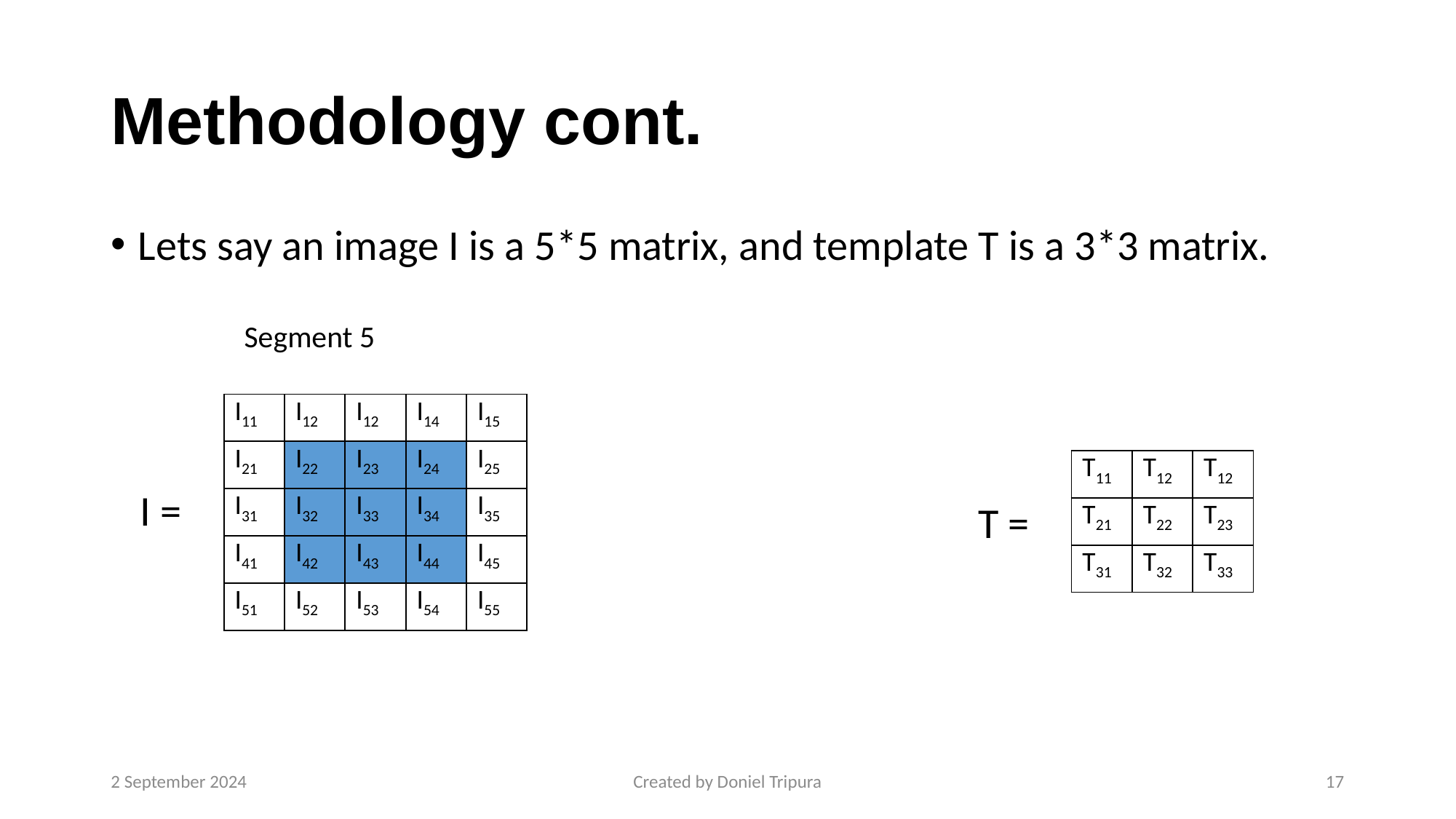

# Methodology cont.
Lets say an image I is a 5*5 matrix, and template T is a 3*3 matrix.

Segment 5
| I11 | I12 | I12 | I14 | I15 |
| --- | --- | --- | --- | --- |
| I21 | I22 | I23 | I24 | I25 |
| I31 | I32 | I33 | I34 | I35 |
| I41 | I42 | I43 | I44 | I45 |
| I51 | I52 | I53 | I54 | I55 |
| T11 | T12 | T12 |
| --- | --- | --- |
| T21 | T22 | T23 |
| T31 | T32 | T33 |
I =
T =
2 September 2024
Created by Doniel Tripura
17